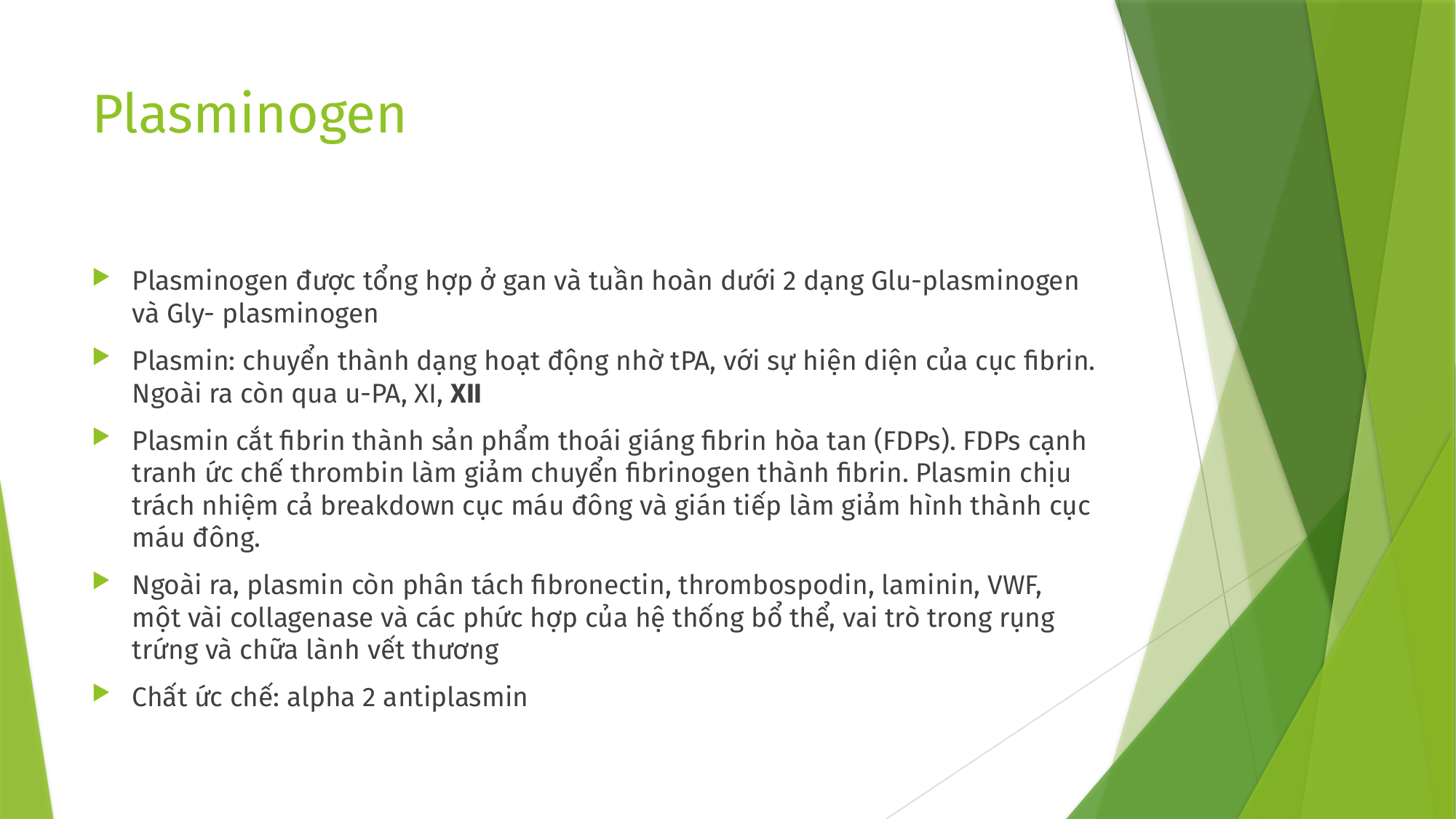

# Plasminogen
Plasminogen được tổng hợp ở gan và tuần hoàn dưới 2 dạng Glu-plasminogen và Gly- plasminogen
Plasmin: chuyển thành dạng hoạt động nhờ tPA, với sự hiện diện của cục fibrin. Ngoài ra còn qua u-PA, XI, XII
Plasmin cắt fibrin thành sản phẩm thoái giáng fibrin hòa tan (FDPs). FDPs cạnh tranh ức chế thrombin làm giảm chuyển fibrinogen thành fibrin. Plasmin chịu trách nhiệm cả breakdown cục máu đông và gián tiếp làm giảm hình thành cục máu đông.
Ngoài ra, plasmin còn phân tách fibronectin, thrombospodin, laminin, VWF, một vài collagenase và các phức hợp của hệ thống bổ thể, vai trò trong rụng trứng và chữa lành vết thương
Chất ức chế: alpha 2 antiplasmin